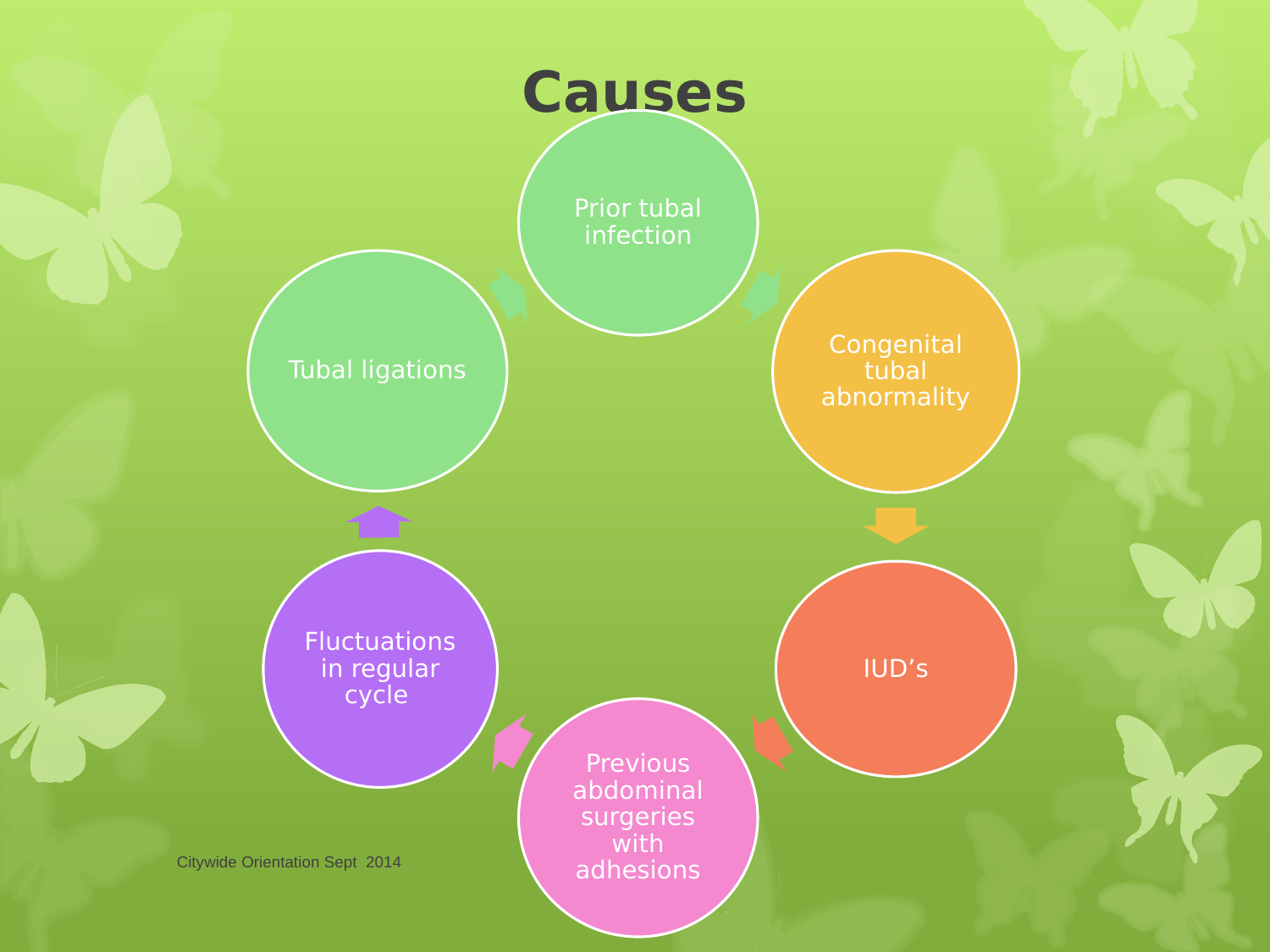

# Causes
Prior tubal infection

Congenital tubal abnormality

IUD’s

Previous abdominal surgeries with adhesions

Fluctuations in regular cycle

Tubal ligations

Citywide Orientation Sept  2014